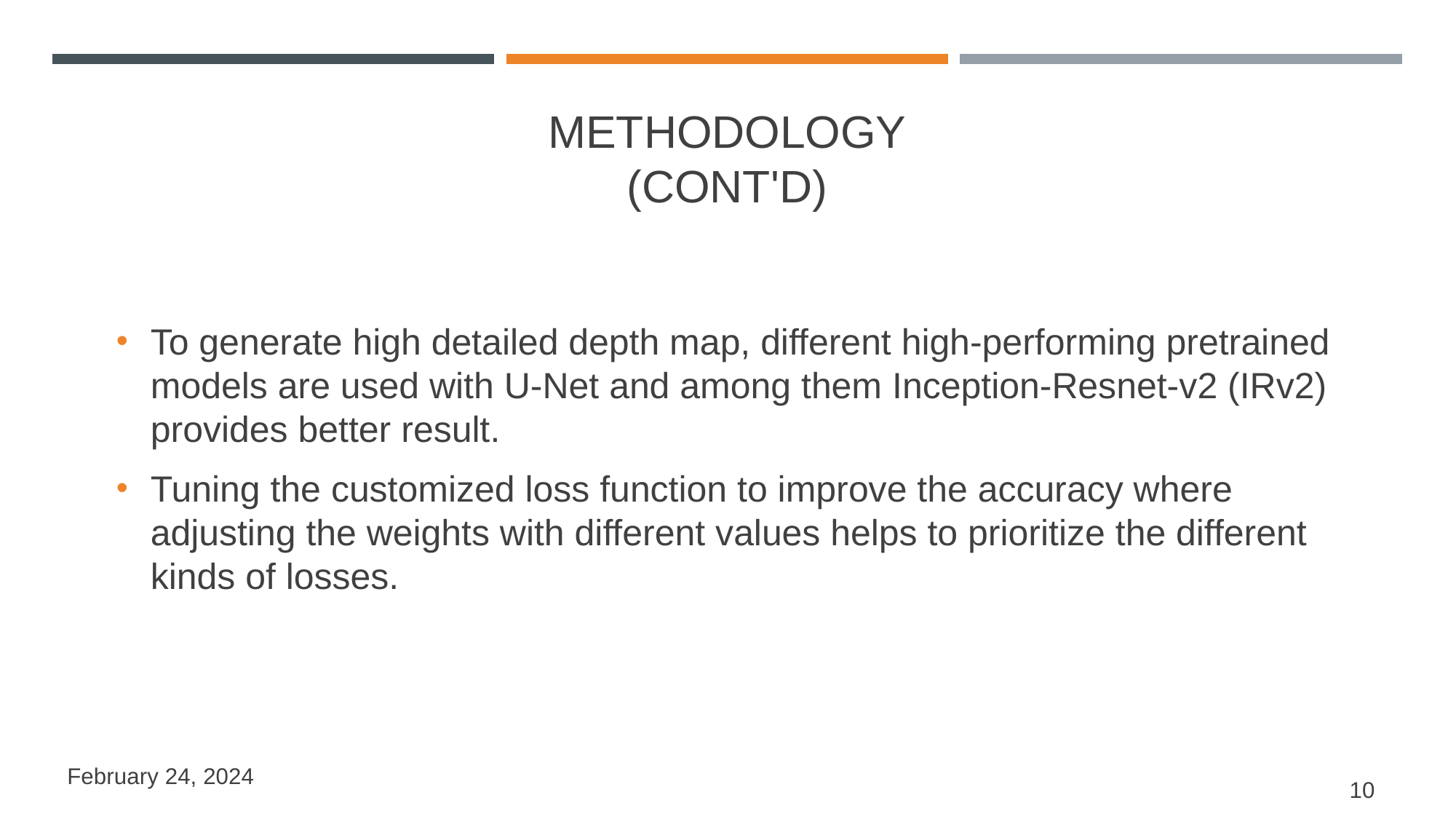

Methodology
(cont'd)
To generate high detailed depth map, different high-performing pretrained models are used with U-Net and among them Inception-Resnet-v2 (IRv2) provides better result.
Tuning the customized loss function to improve the accuracy where adjusting the weights with different values helps to prioritize the different kinds of losses.

February 24, 2024
10